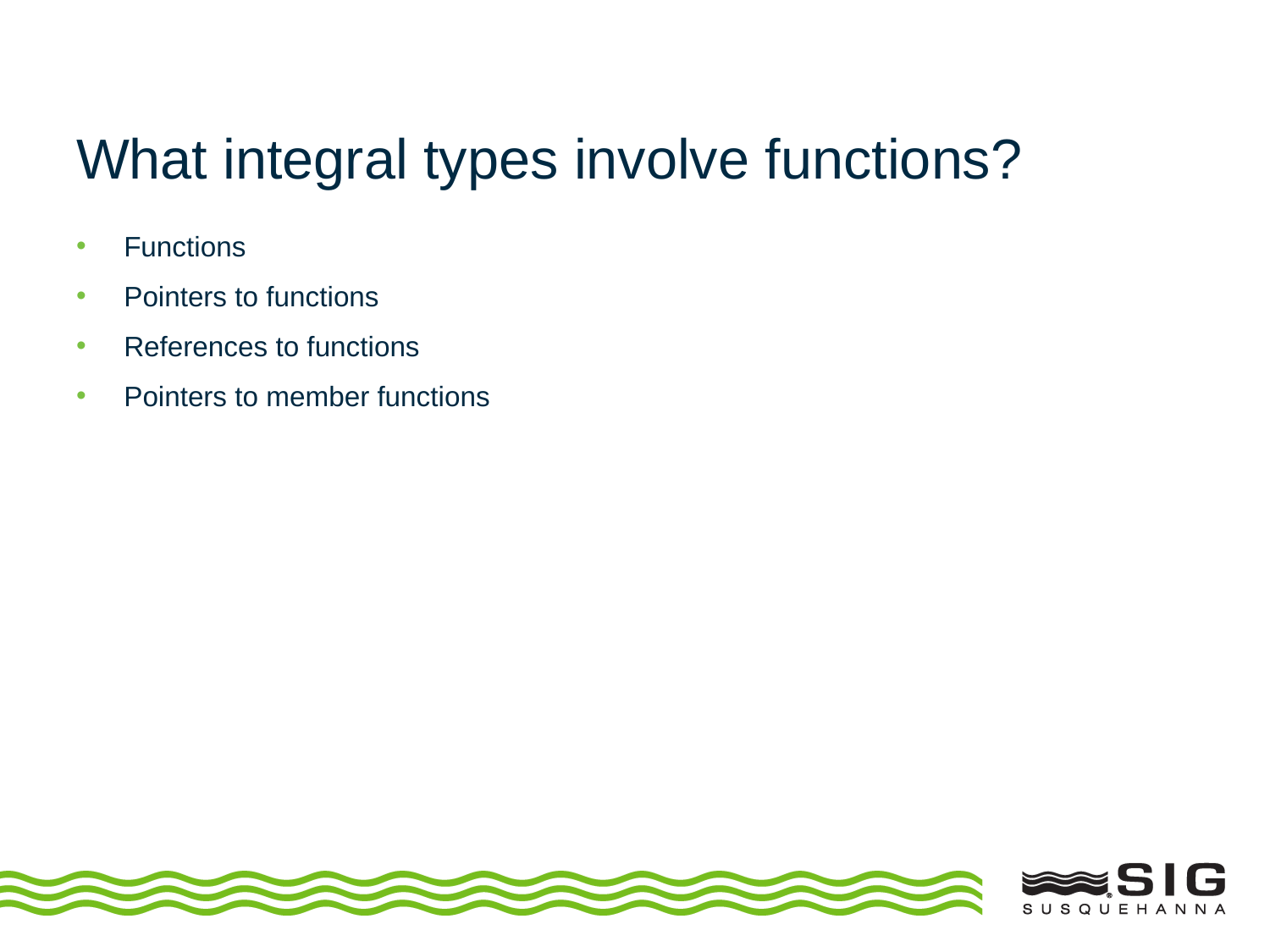

# What integral types involve functions?
Functions
Pointers to functions
References to functions
Pointers to member functions